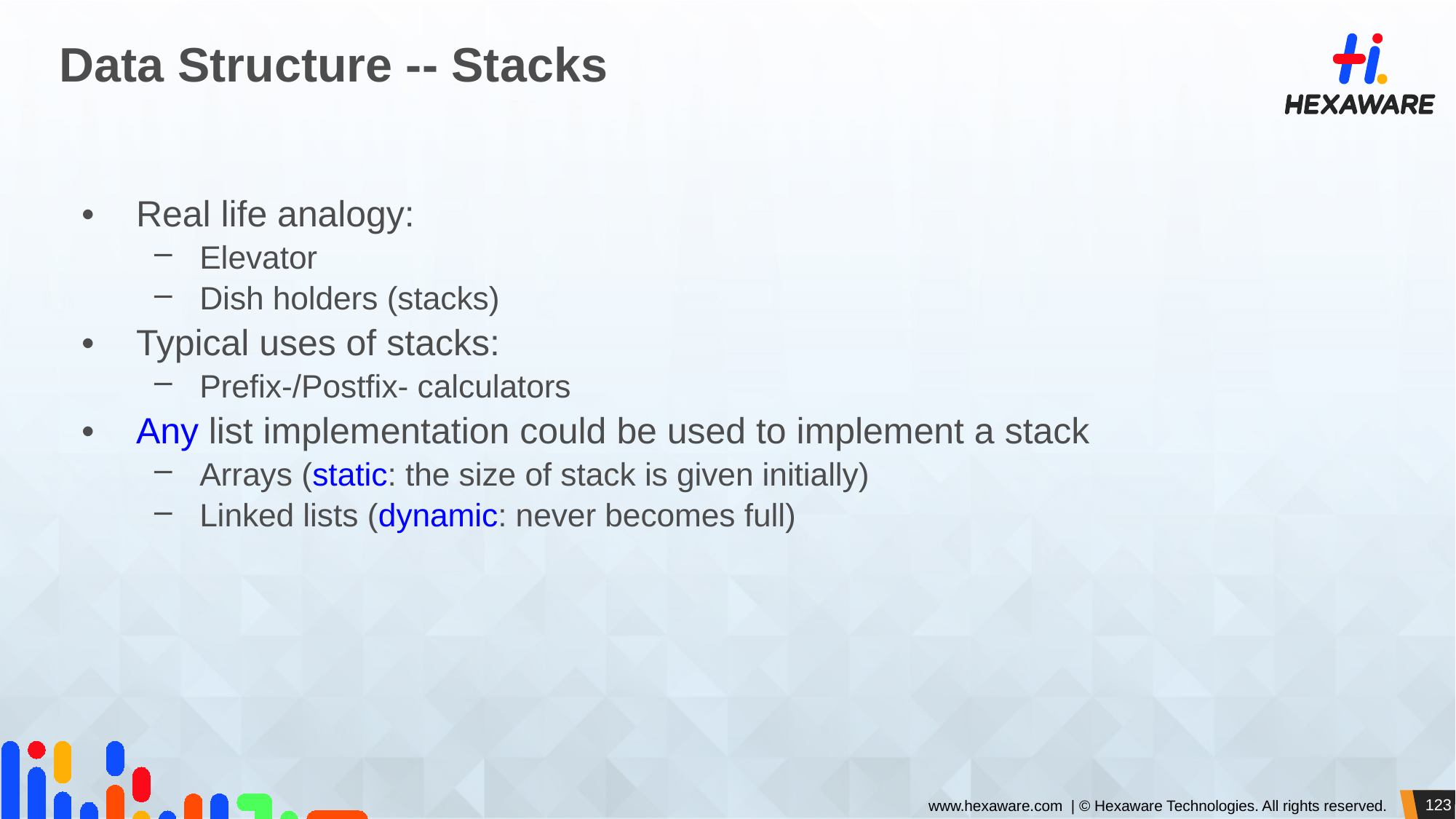

# Data Structure -- Stacks
Real life analogy:
Elevator
Dish holders (stacks)
Typical uses of stacks:
Prefix-/Postfix- calculators
Any list implementation could be used to implement a stack
Arrays (static: the size of stack is given initially)
Linked lists (dynamic: never becomes full)